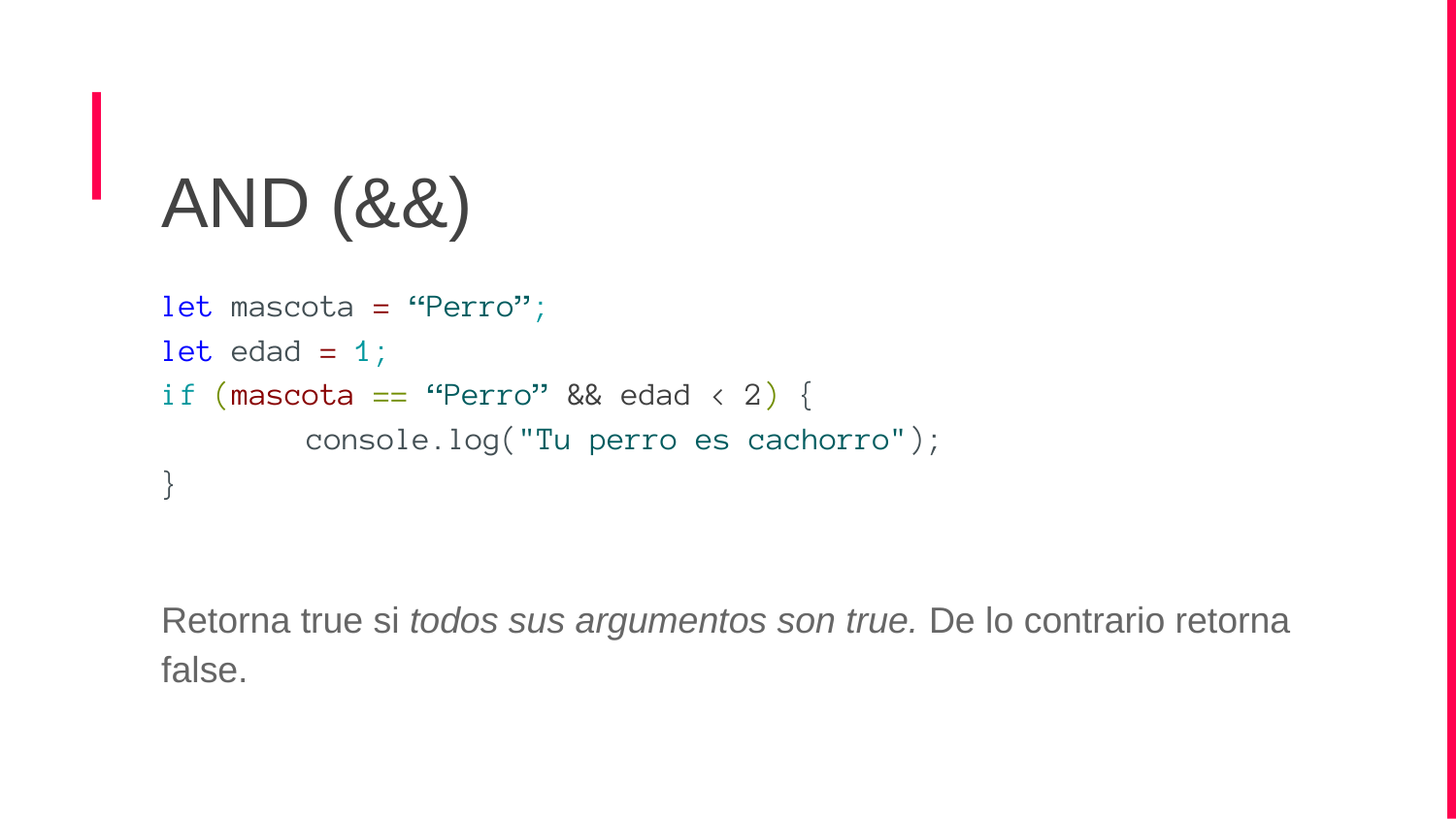

AND (&&)
let mascota = “Perro”;
let edad = 1;
if (mascota == “Perro” && edad < 2) {
	console.log("Tu perro es cachorro");
}
Retorna true si todos sus argumentos son true. De lo contrario retorna false.